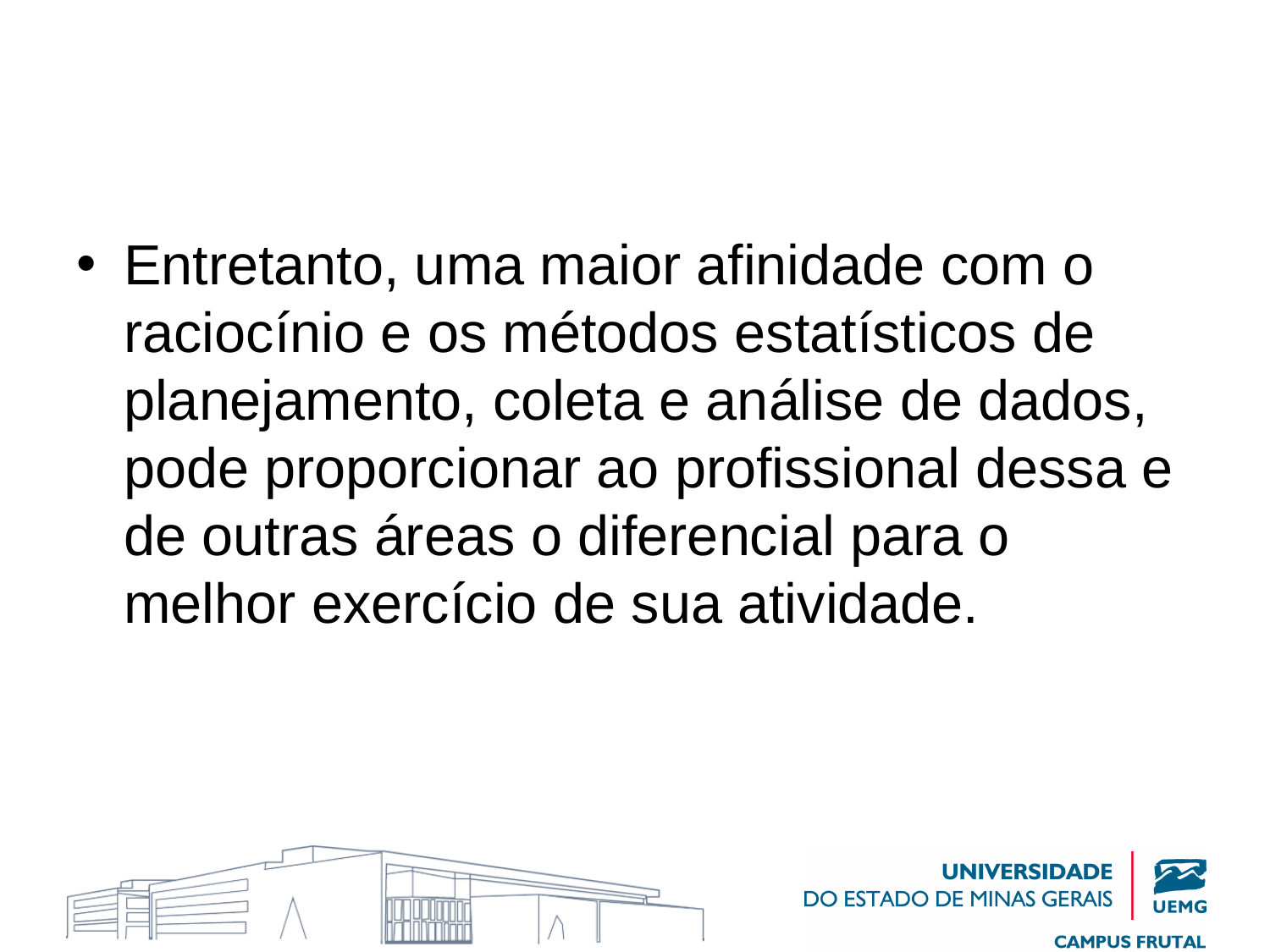

#
Entretanto, uma maior afinidade com o raciocínio e os métodos estatísticos de planejamento, coleta e análise de dados, pode proporcionar ao profissional dessa e de outras áreas o diferencial para o melhor exercício de sua atividade.